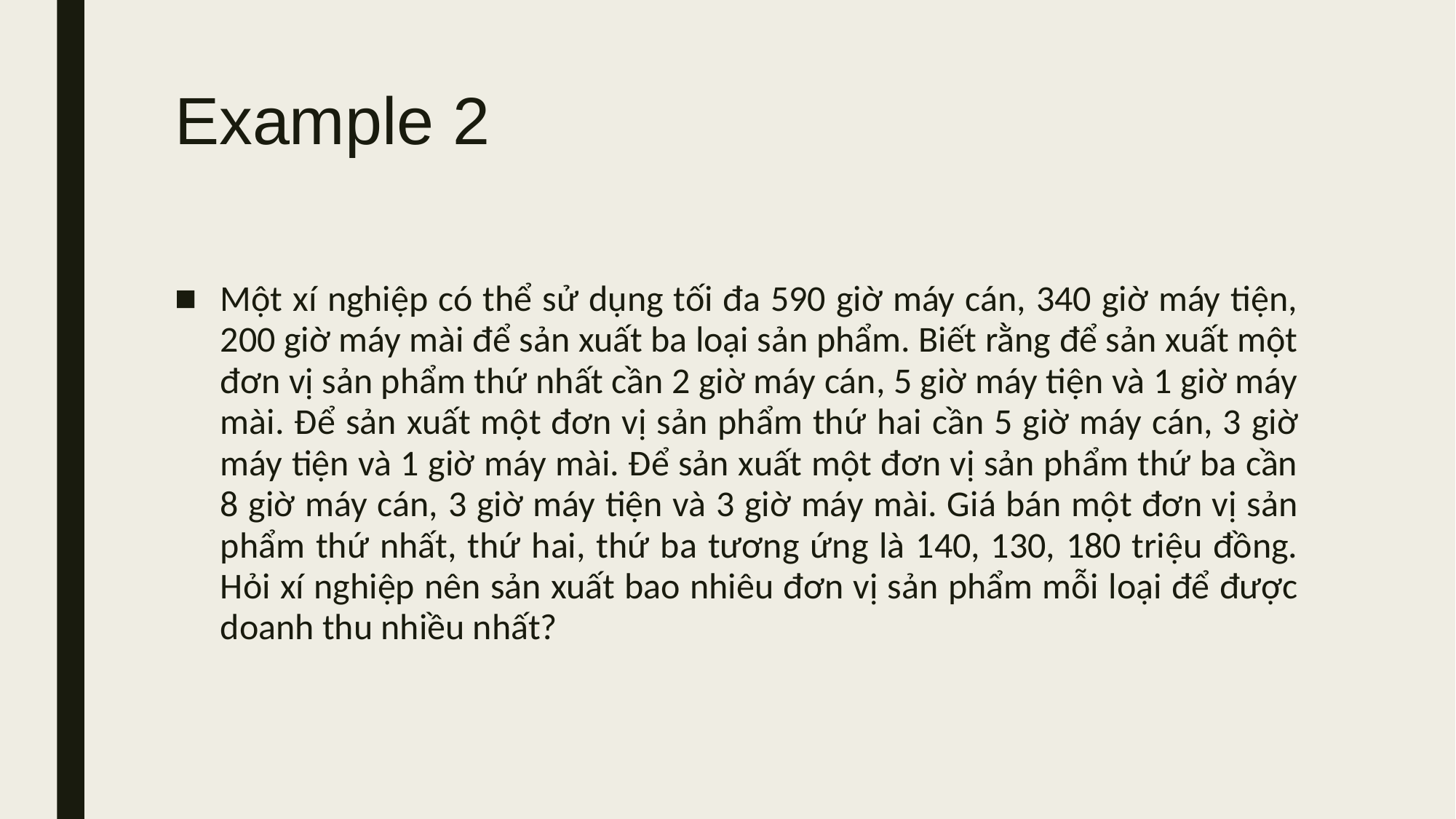

# Example 2
Một xí nghiệp có thể sử dụng tối đa 590 giờ máy cán, 340 giờ máy tiện, 200 giờ máy mài để sản xuất ba loại sản phẩm. Biết rằng để sản xuất một đơn vị sản phẩm thứ nhất cần 2 giờ máy cán, 5 giờ máy tiện và 1 giờ máy mài. Để sản xuất một đơn vị sản phẩm thứ hai cần 5 giờ máy cán, 3 giờ máy tiện và 1 giờ máy mài. Để sản xuất một đơn vị sản phẩm thứ ba cần 8 giờ máy cán, 3 giờ máy tiện và 3 giờ máy mài. Giá bán một đơn vị sản phẩm thứ nhất, thứ hai, thứ ba tương ứng là 140, 130, 180 triệu đồng. Hỏi xí nghiệp nên sản xuất bao nhiêu đơn vị sản phẩm mỗi loại để được doanh thu nhiều nhất?